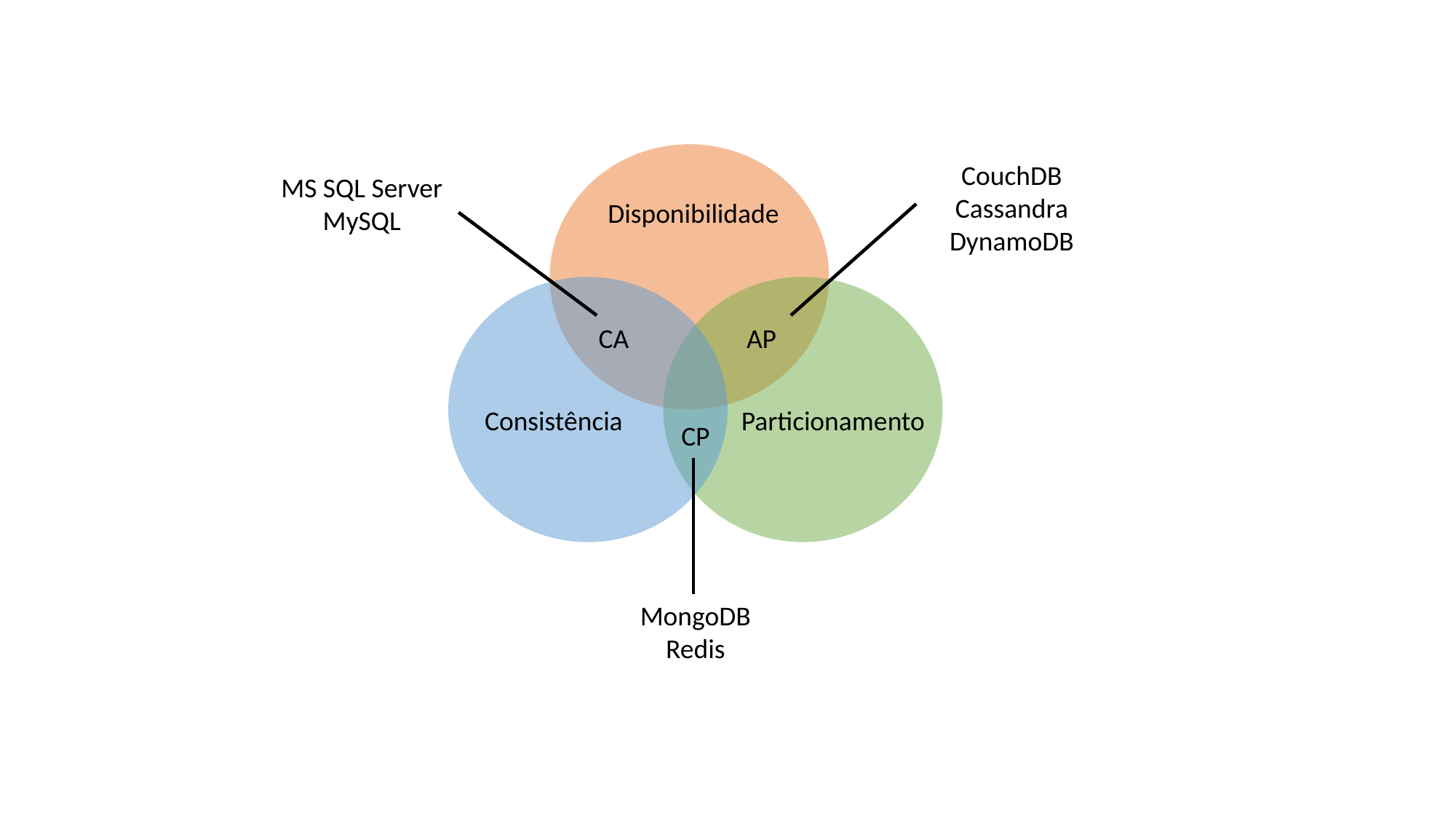

CouchDB
Cassandra
DynamoDB
MS SQL Server
MySQL
Disponibilidade

CA
AP
Consistência
Particionamento
CP
MongoDB
Redis